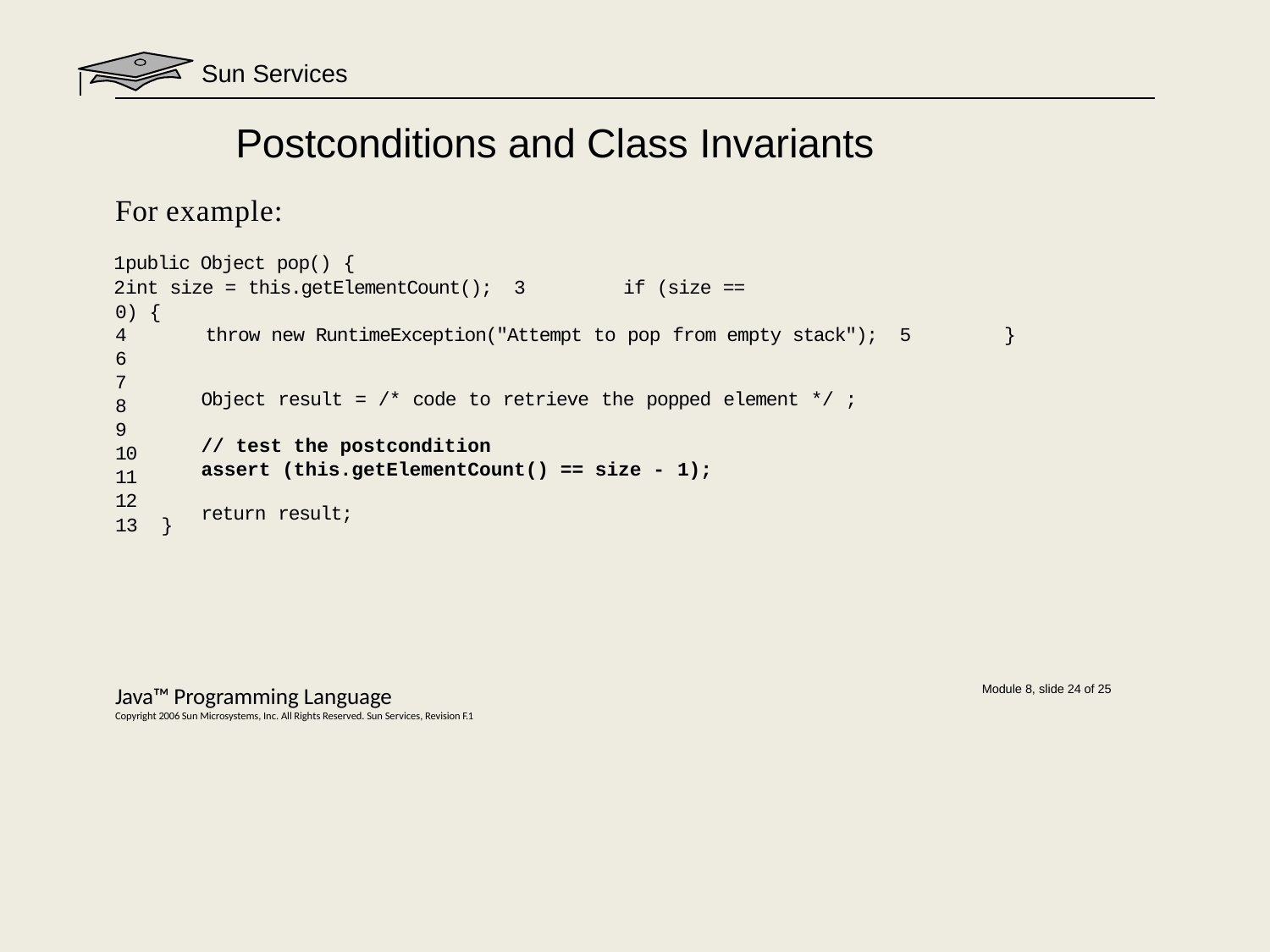

Sun Services

# Postconditions and Class Invariants
For example:
public Object pop() {
int size = this.getElementCount();  3	if (size == 0) {
4		throw new RuntimeException("Attempt to pop from empty stack");  5	}
6
7
8
9
10
11
12
13	}
Object result = /* code to retrieve the popped element */ ;
// test the postcondition
assert (this.getElementCount() == size - 1);
return result;
Java™ Programming Language
Copyright 2006 Sun Microsystems, Inc. All Rights Reserved. Sun Services, Revision F.1
Module 8, slide 24 of 25